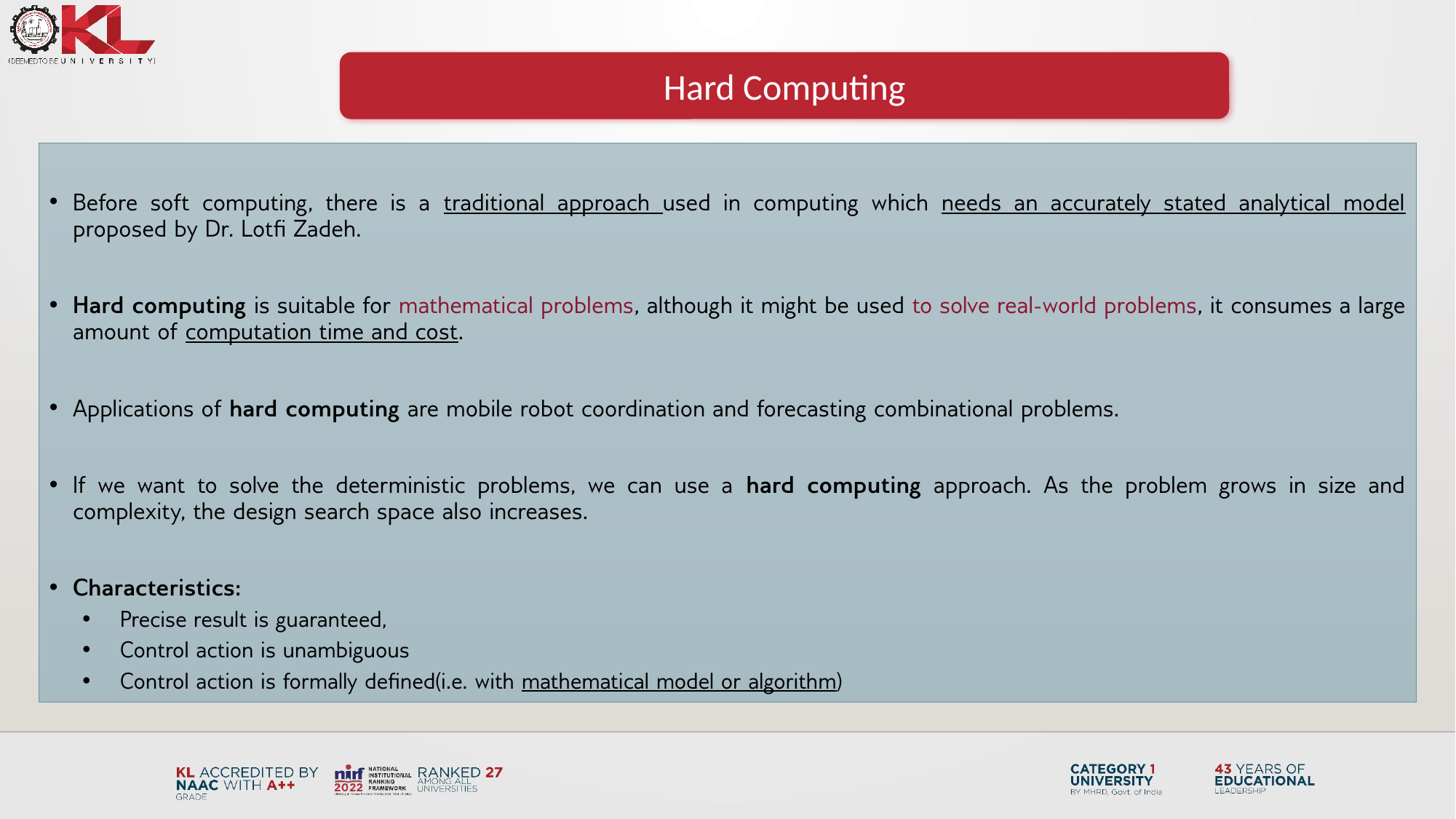

Hard Computing

Before soft computing, there is a traditional approach used in computing which needs an accurately stated analytical model proposed by Dr. Lotfi Zadeh.

Hard computing is suitable for mathematical problems, although it might be used to solve real-world problems, it consumes a large amount of computation time and cost.

Applications of hard computing are mobile robot coordination and forecasting combinational problems.

If we want to solve the deterministic problems, we can use a hard computing approach. As the problem grows in size and complexity, the design search space also increases.

Characteristics:
Precise result is guaranteed,
Control action is unambiguous
Control action is formally defined(i.e. with mathematical model or algorithm)